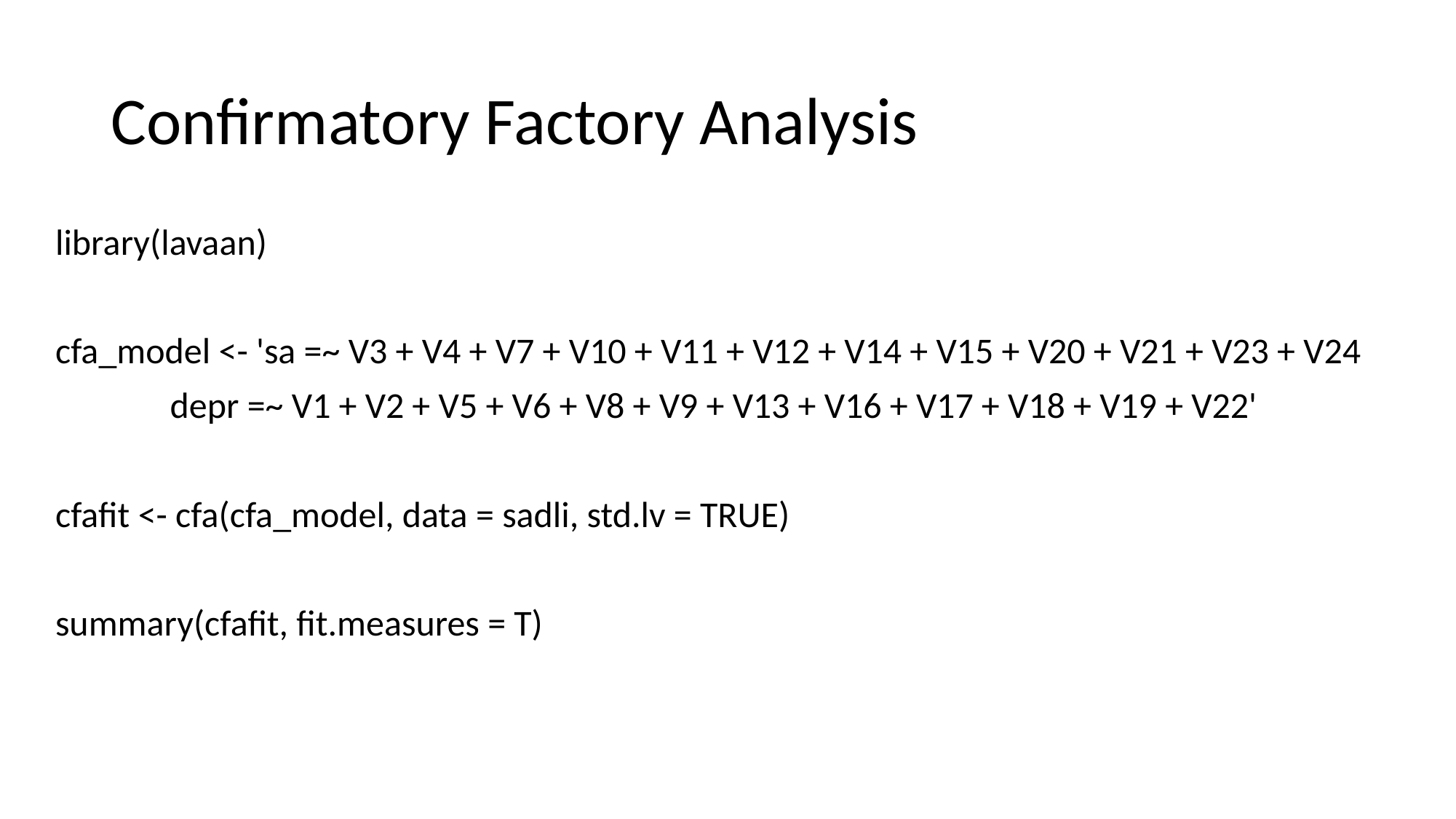

# Confirmatory Factory Analysis
library(lavaan)

cfa_model <- 'sa =~ V3 + V4 + V7 + V10 + V11 + V12 + V14 + V15 + V20 + V21 + V23 + V24
              depr =~ V1 + V2 + V5 + V6 + V8 + V9 + V13 + V16 + V17 + V18 + V19 + V22'

cfafit <- cfa(cfa_model, data = sadli, std.lv = TRUE)

summary(cfafit, fit.measures = T)